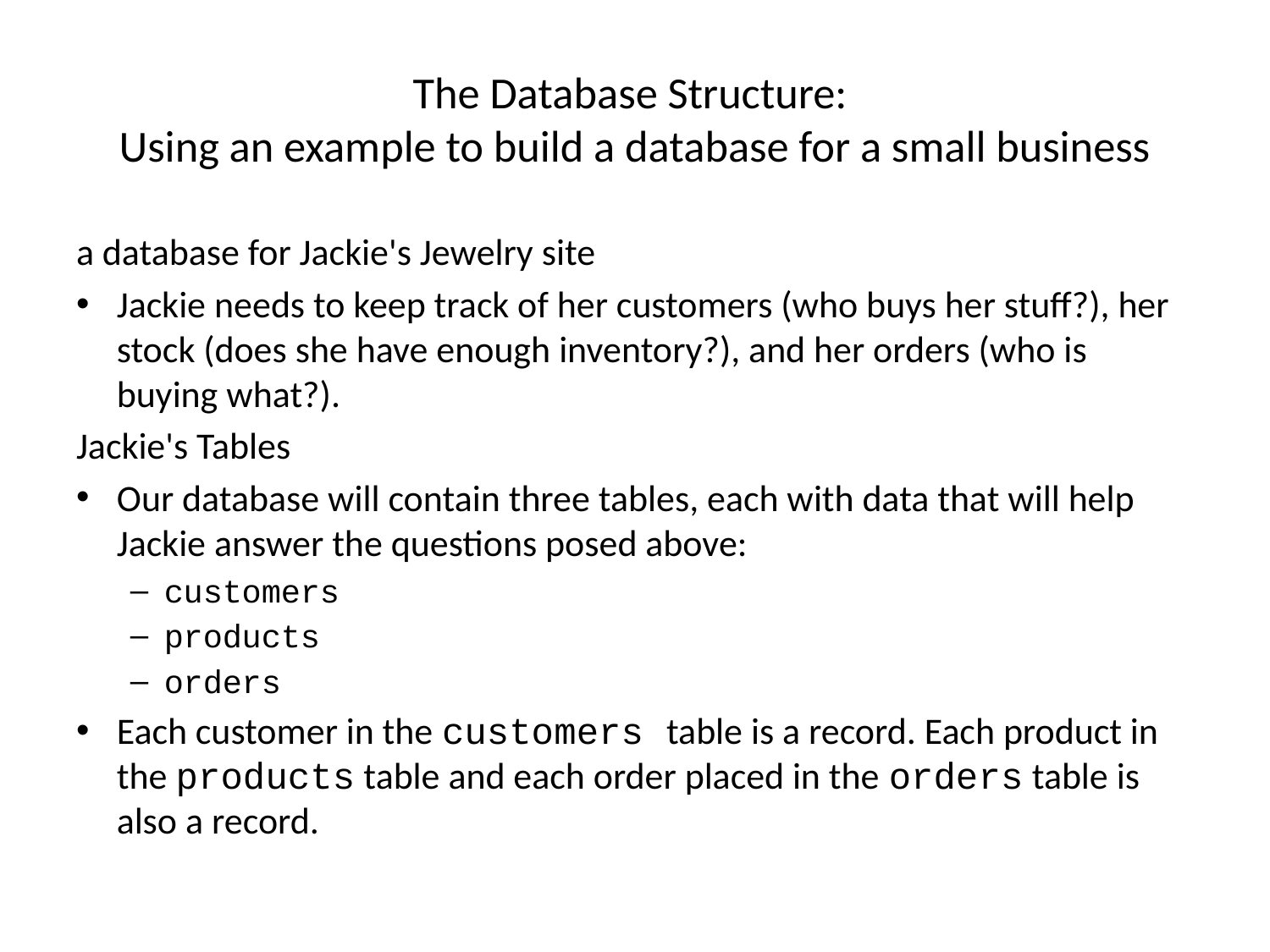

# The Database Structure: Using an example to build a database for a small business
a database for Jackie's Jewelry site
Jackie needs to keep track of her customers (who buys her stuff?), her stock (does she have enough inventory?), and her orders (who is buying what?).
Jackie's Tables
Our database will contain three tables, each with data that will help Jackie answer the questions posed above:
customers
products
orders
Each customer in the customers table is a record. Each product in the products table and each order placed in the orders table is also a record.